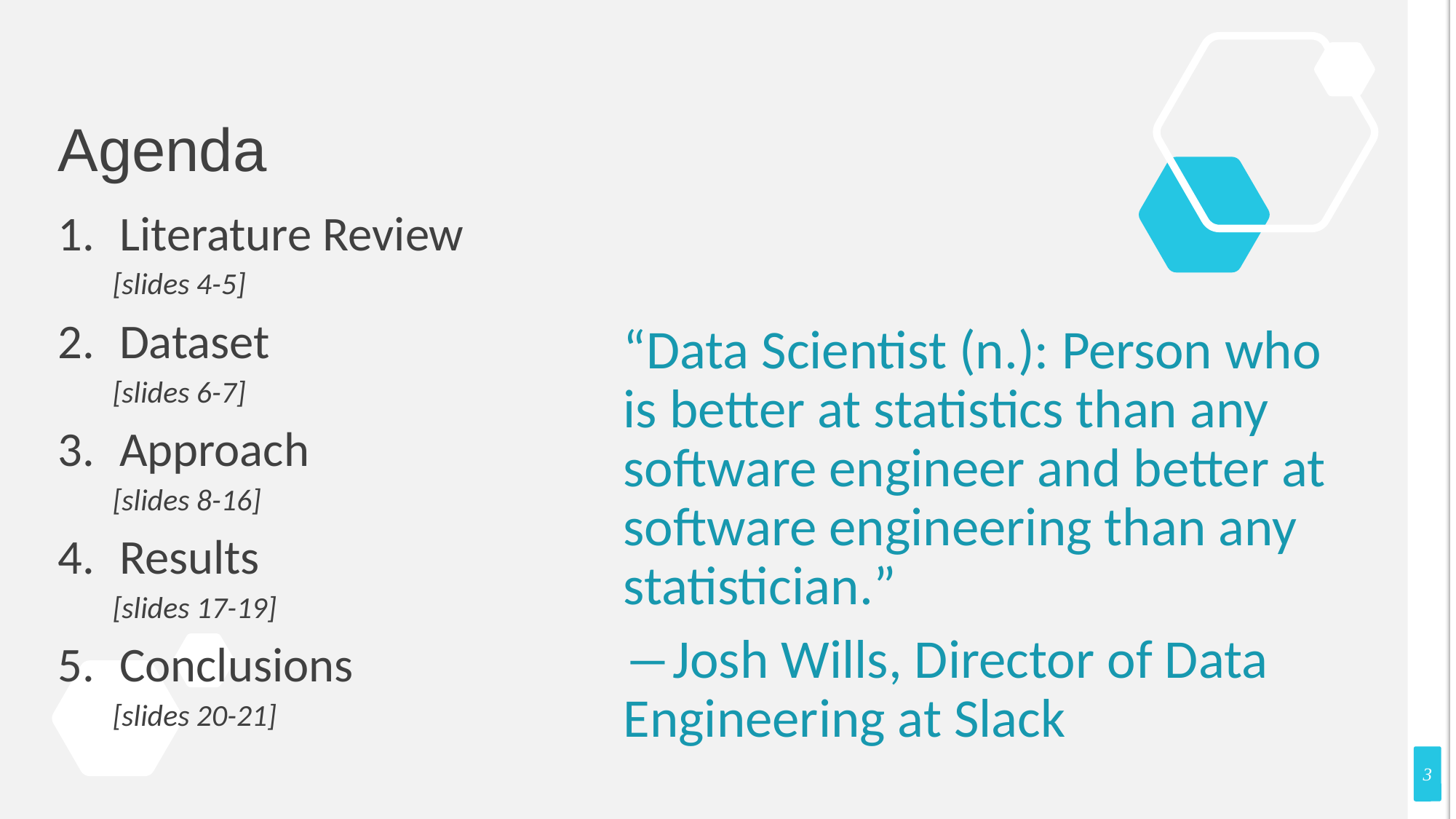

# Agenda
“Data Scientist (n.): Person who is better at statistics than any software engineer and better at software engineering than any statistician.”
―Josh Wills, Director of Data Engineering at Slack
Literature Review
[slides 4-5]
Dataset
[slides 6-7]
Approach
[slides 8-16]
Results
[slides 17-19]
Conclusions
[slides 20-21]
3